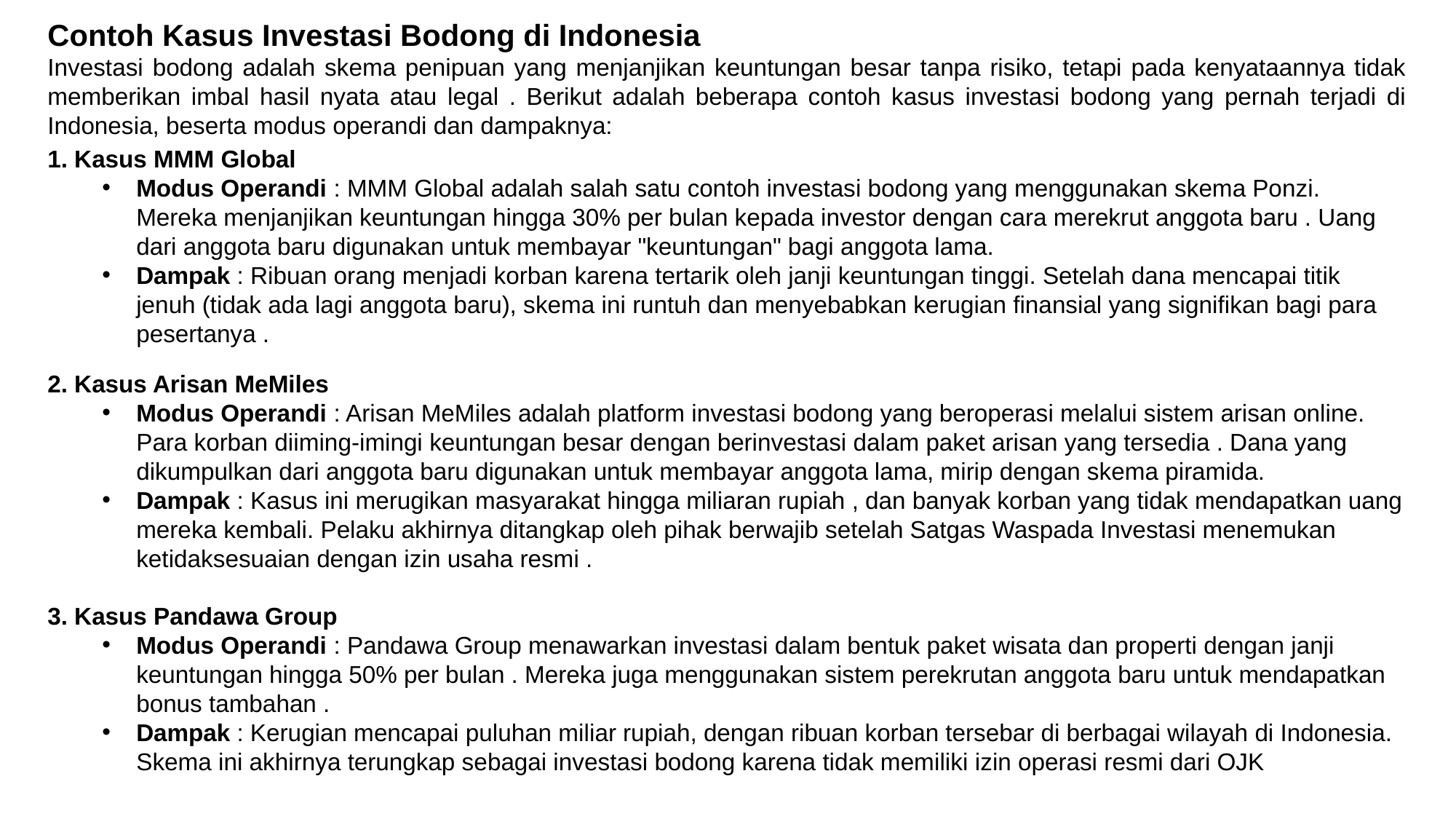

Contoh Kasus Investasi Bodong di Indonesia
Investasi bodong adalah skema penipuan yang menjanjikan keuntungan besar tanpa risiko, tetapi pada kenyataannya tidak memberikan imbal hasil nyata atau legal . Berikut adalah beberapa contoh kasus investasi bodong yang pernah terjadi di Indonesia, beserta modus operandi dan dampaknya:
1. Kasus MMM Global
Modus Operandi : MMM Global adalah salah satu contoh investasi bodong yang menggunakan skema Ponzi. Mereka menjanjikan keuntungan hingga 30% per bulan kepada investor dengan cara merekrut anggota baru . Uang dari anggota baru digunakan untuk membayar "keuntungan" bagi anggota lama.
Dampak : Ribuan orang menjadi korban karena tertarik oleh janji keuntungan tinggi. Setelah dana mencapai titik jenuh (tidak ada lagi anggota baru), skema ini runtuh dan menyebabkan kerugian finansial yang signifikan bagi para pesertanya .
2. Kasus Arisan MeMiles
Modus Operandi : Arisan MeMiles adalah platform investasi bodong yang beroperasi melalui sistem arisan online. Para korban diiming-imingi keuntungan besar dengan berinvestasi dalam paket arisan yang tersedia . Dana yang dikumpulkan dari anggota baru digunakan untuk membayar anggota lama, mirip dengan skema piramida.
Dampak : Kasus ini merugikan masyarakat hingga miliaran rupiah , dan banyak korban yang tidak mendapatkan uang mereka kembali. Pelaku akhirnya ditangkap oleh pihak berwajib setelah Satgas Waspada Investasi menemukan ketidaksesuaian dengan izin usaha resmi .

3. Kasus Pandawa Group
Modus Operandi : Pandawa Group menawarkan investasi dalam bentuk paket wisata dan properti dengan janji keuntungan hingga 50% per bulan . Mereka juga menggunakan sistem perekrutan anggota baru untuk mendapatkan bonus tambahan .
Dampak : Kerugian mencapai puluhan miliar rupiah, dengan ribuan korban tersebar di berbagai wilayah di Indonesia. Skema ini akhirnya terungkap sebagai investasi bodong karena tidak memiliki izin operasi resmi dari OJK